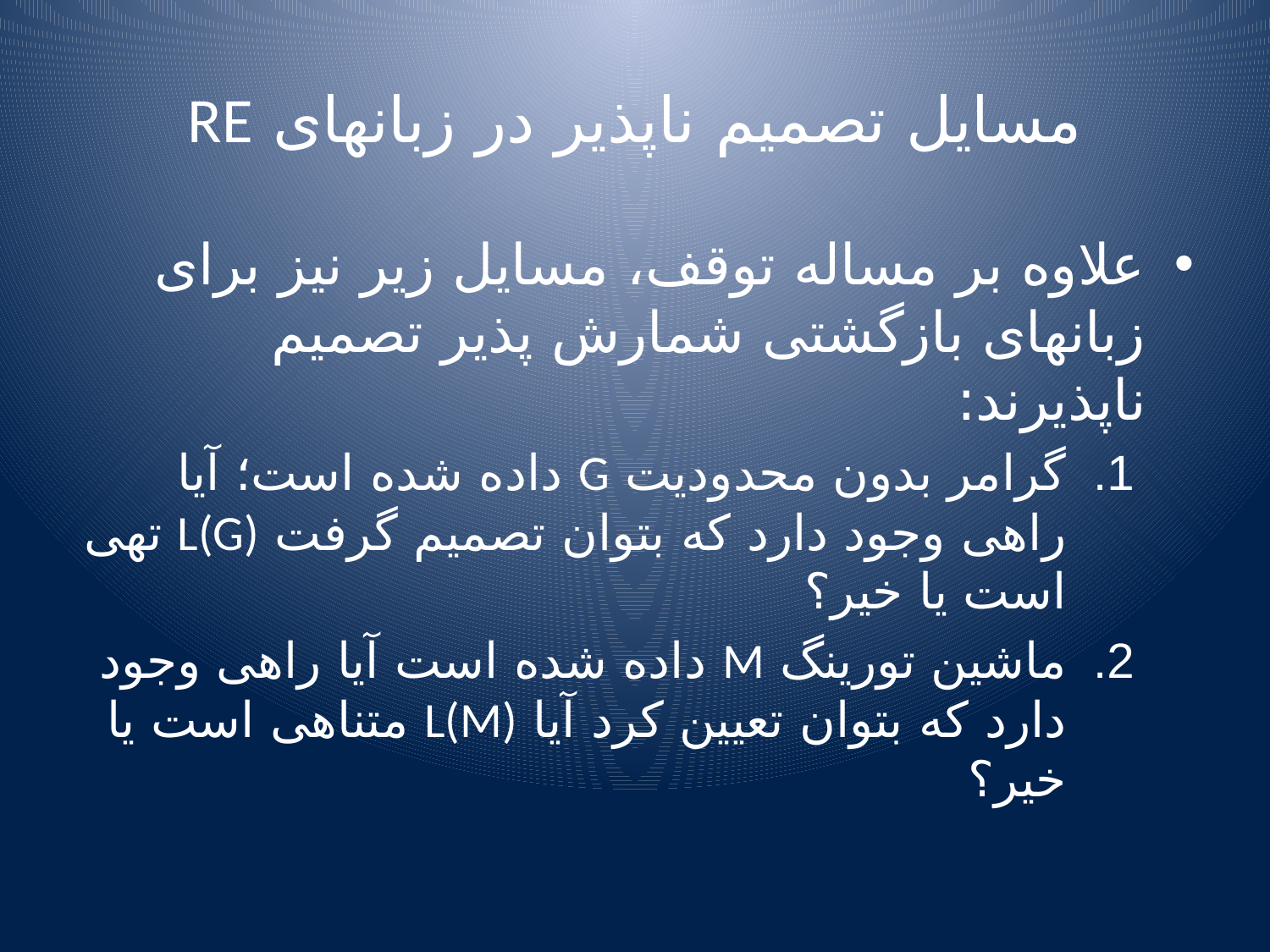

# مسایل تصمیم ناپذیر در زبانهای RE
علاوه بر مساله توقف، مسایل زیر نیز برای زبانهای بازگشتی شمارش پذیر تصمیم ناپذیرند:
گرامر بدون محدودیت G داده شده است؛ آیا راهی وجود دارد که بتوان تصمیم گرفت L(G) تهی است یا خیر؟
ماشین تورینگ M داده شده است آیا راهی وجود دارد که بتوان تعیین کرد آیا L(M) متناهی است یا خیر؟